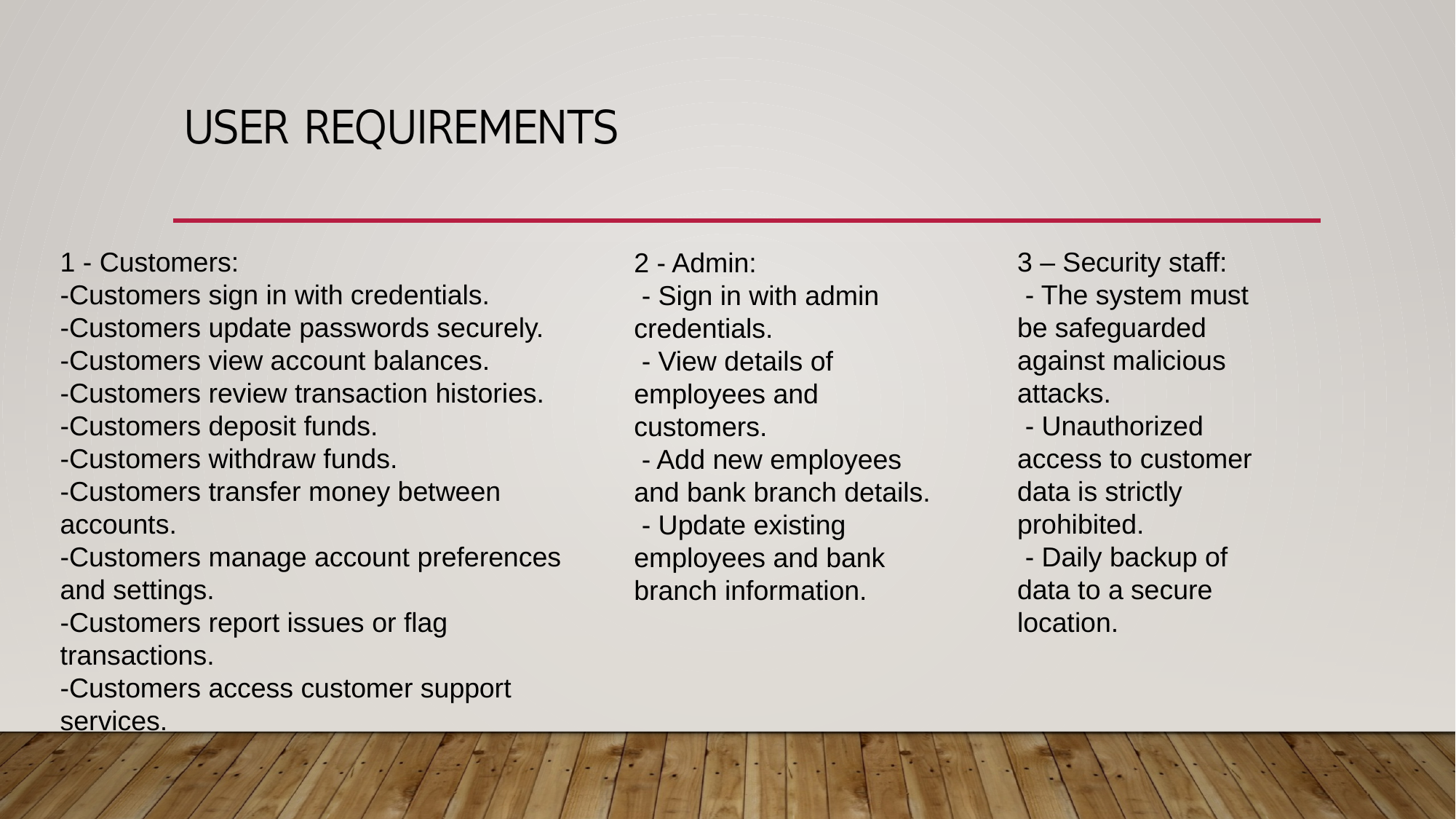

# User RequiremEnts
1 - Customers:
-Customers sign in with credentials.
-Customers update passwords securely.
-Customers view account balances.
-Customers review transaction histories.
-Customers deposit funds.
-Customers withdraw funds.
-Customers transfer money between accounts.
-Customers manage account preferences and settings.
-Customers report issues or flag transactions.
-Customers access customer support services.

3 – Security staff:
 - The system must be safeguarded against malicious attacks.
 - Unauthorized access to customer data is strictly prohibited.
 - Daily backup of data to a secure location.

2 - Admin:
 - Sign in with admin credentials.
 - View details of employees and customers.
 - Add new employees and bank branch details.
 - Update existing employees and bank branch information.